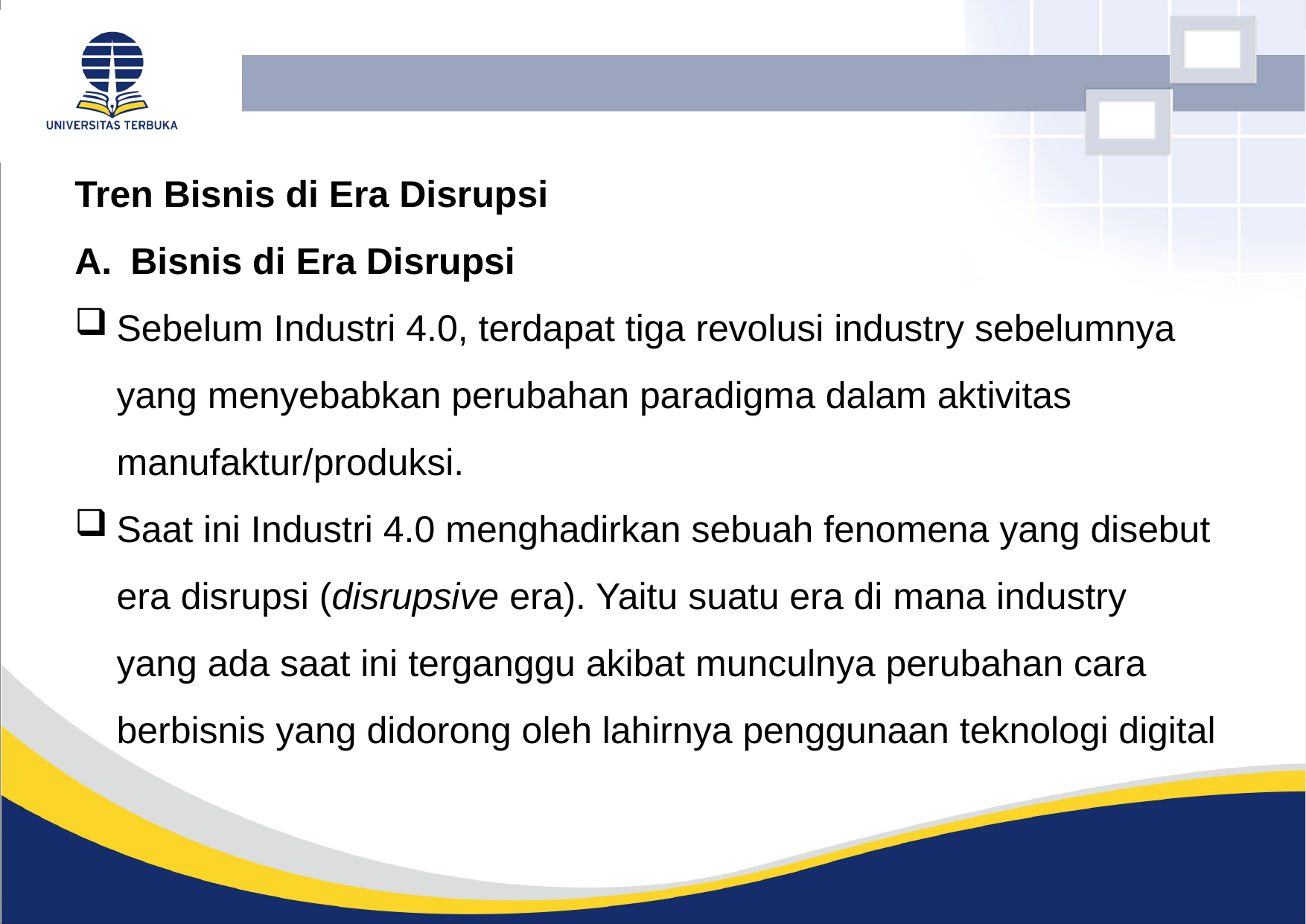

Tren Bisnis di Era Disrupsi
Bisnis di Era Disrupsi
Sebelum Industri 4.0, terdapat tiga revolusi industry sebelumnya yang menyebabkan perubahan paradigma dalam aktivitas manufaktur/produksi.
Saat ini Industri 4.0 menghadirkan sebuah fenomena yang disebut era disrupsi (disrupsive era). Yaitu suatu era di mana industry yang ada saat ini terganggu akibat munculnya perubahan cara berbisnis yang didorong oleh lahirnya penggunaan teknologi digital